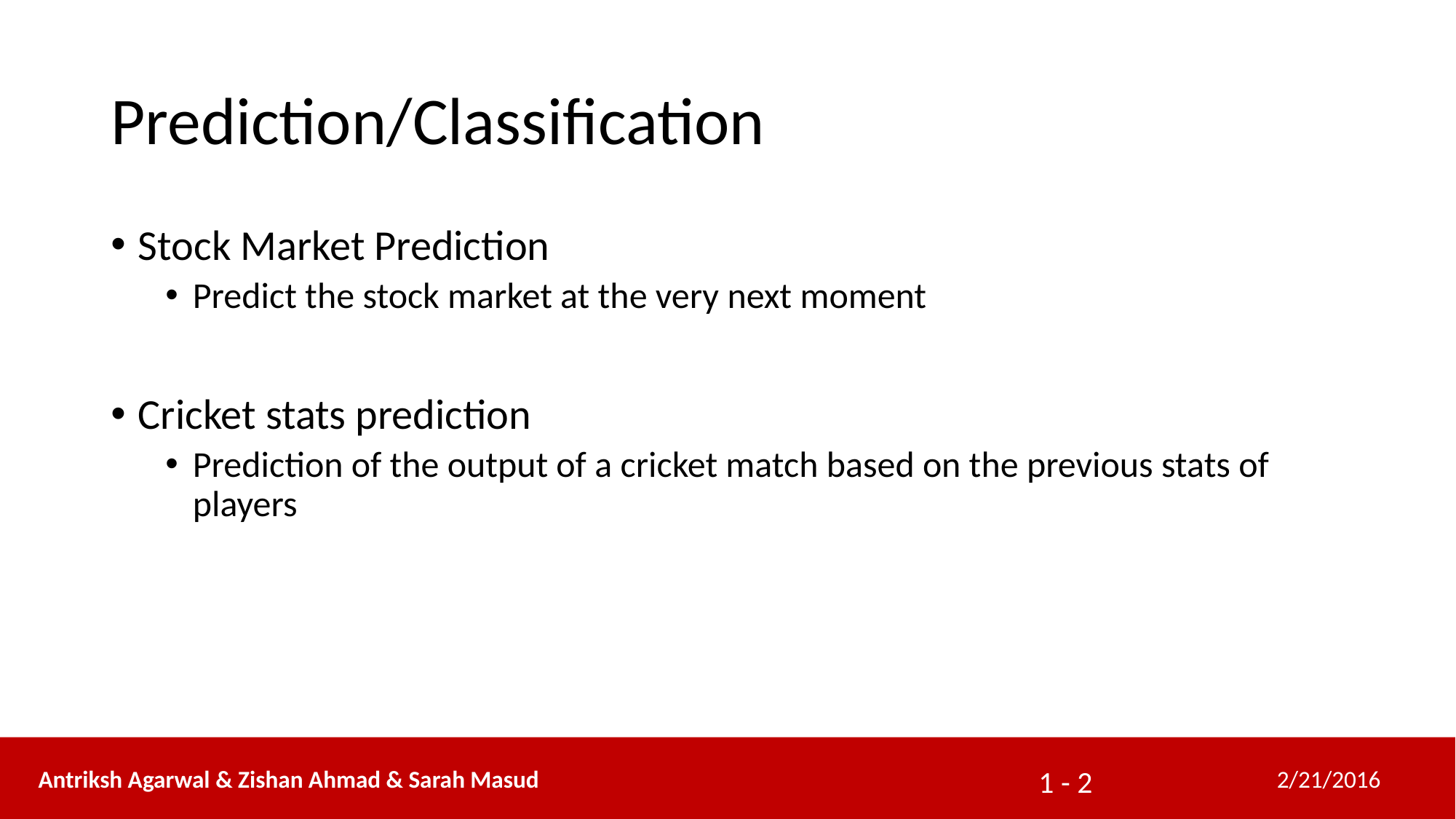

# Prediction/Classification
Stock Market Prediction
Predict the stock market at the very next moment

Cricket stats prediction
Prediction of the output of a cricket match based on the previous stats of players

     Antriksh Agarwal & Zishan Ahmad & Sarah Masud
2/21/2016
1 - 2